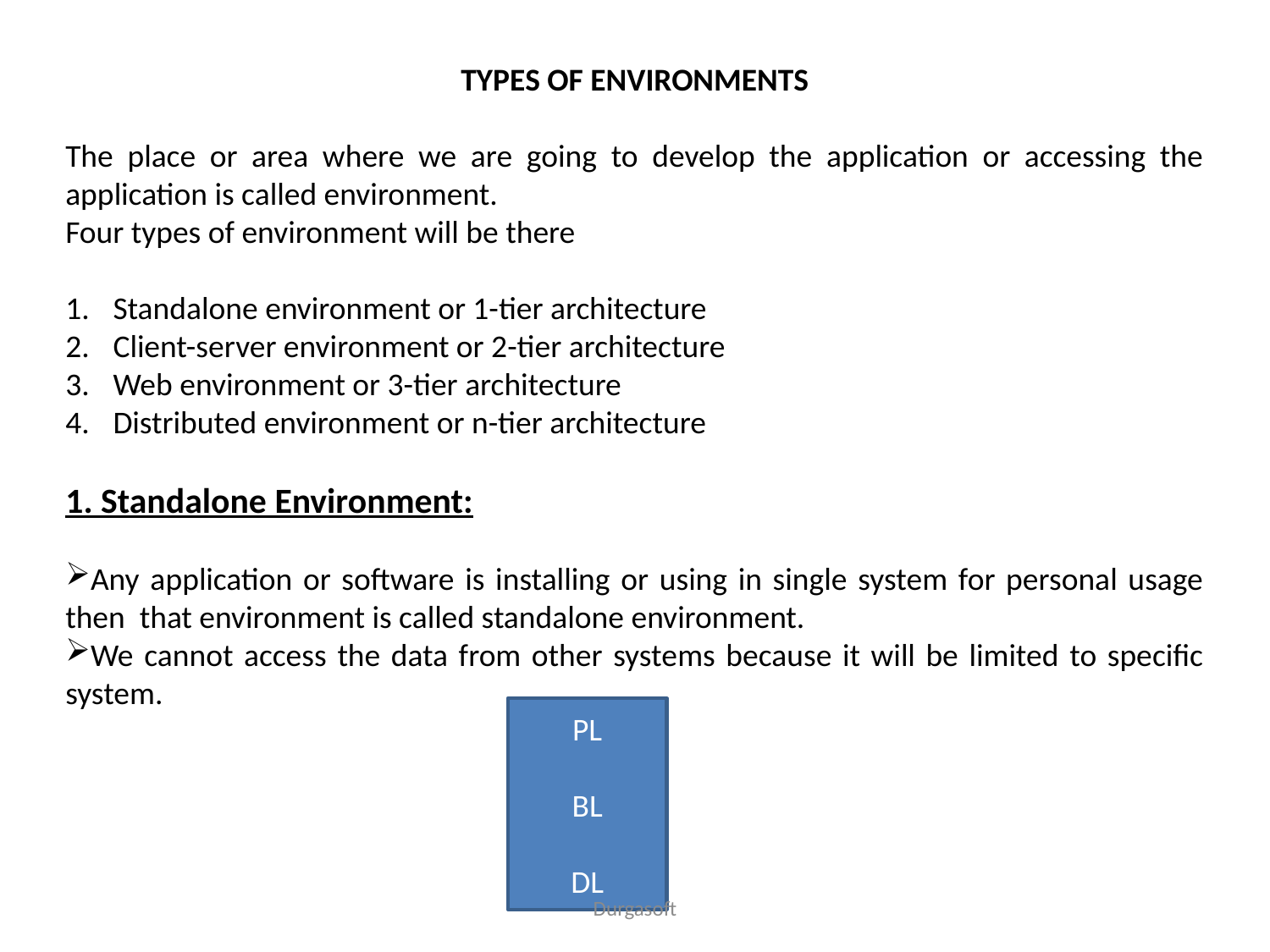

TYPES OF ENVIRONMENTS

The place or area where we are going to develop the application or accessing the application is called environment.
Four types of environment will be there

Standalone environment or 1-tier architecture
Client-server environment or 2-tier architecture
Web environment or 3-tier architecture
Distributed environment or n-tier architecture

1. Standalone Environment:

Any application or software is installing or using in single system for personal usage then  that environment is called standalone environment.
We cannot access the data from other systems because it will be limited to specific system.
PL

BL

DL
Durgasoft